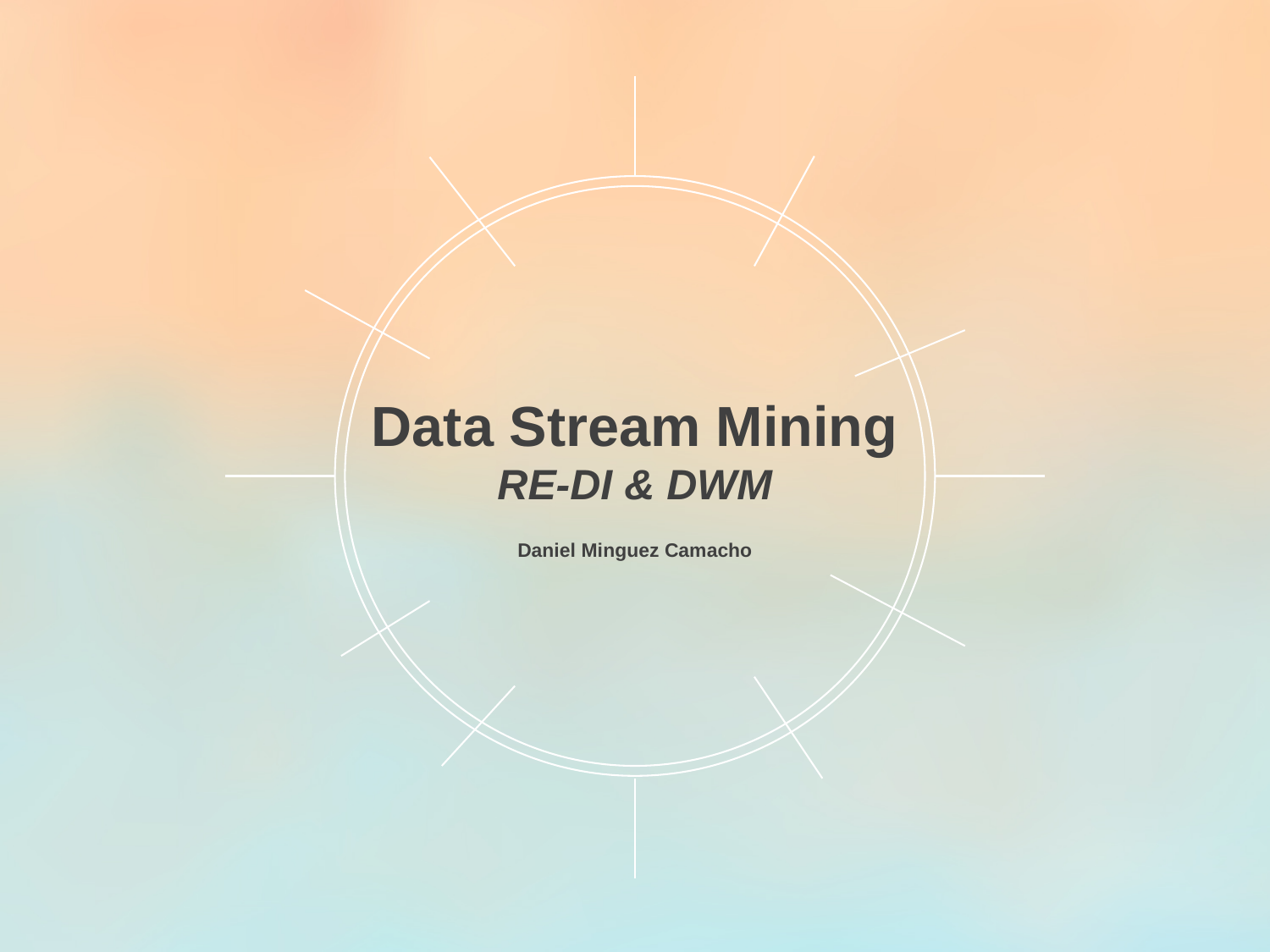

Data Stream Mining RE-DI & DWM
Daniel Minguez Camacho